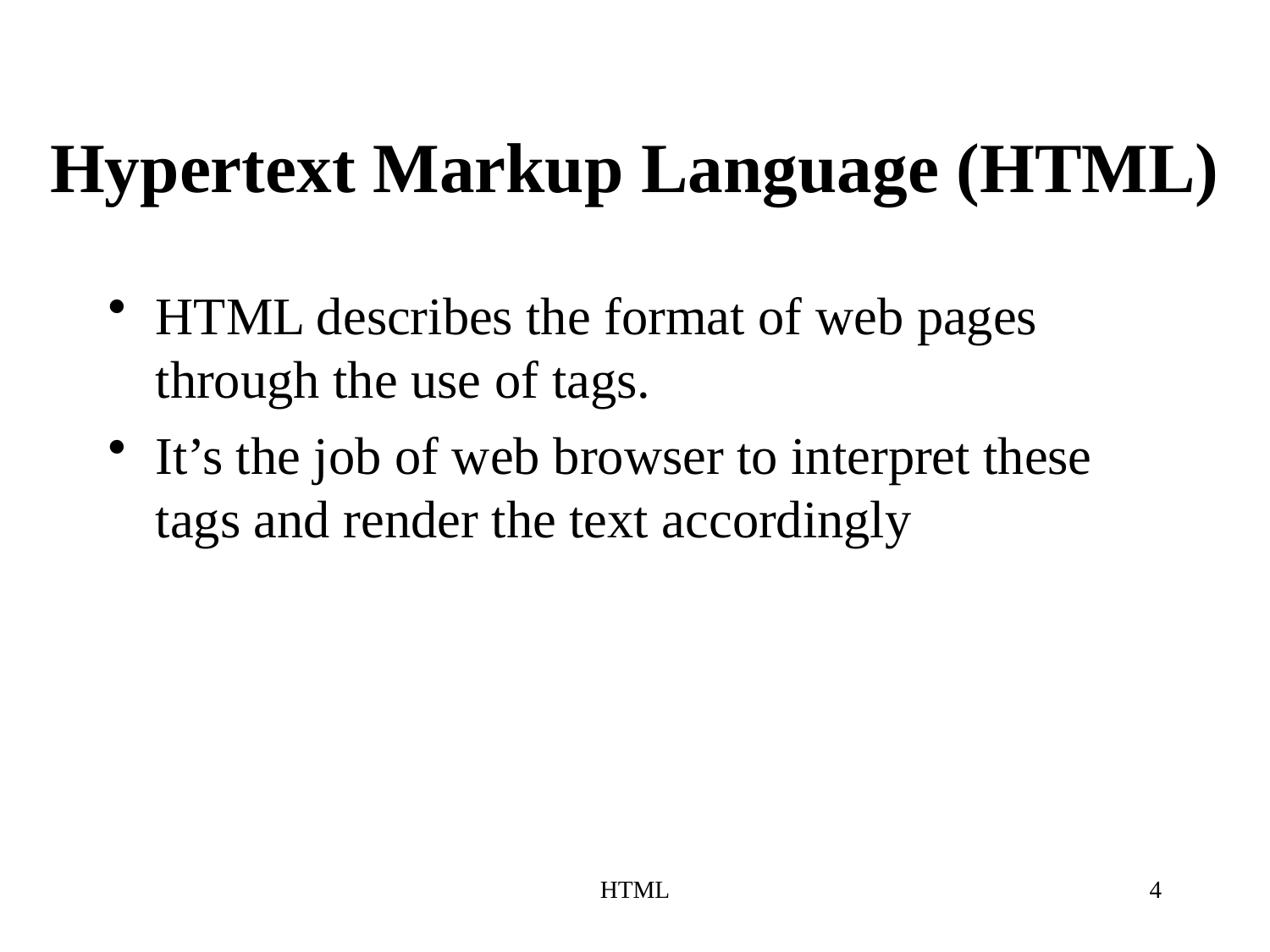

# Hypertext Markup Language (HTML)
HTML describes the format of web pages through the use of tags.
It’s the job of web browser to interpret these tags and render the text accordingly
HTML
4